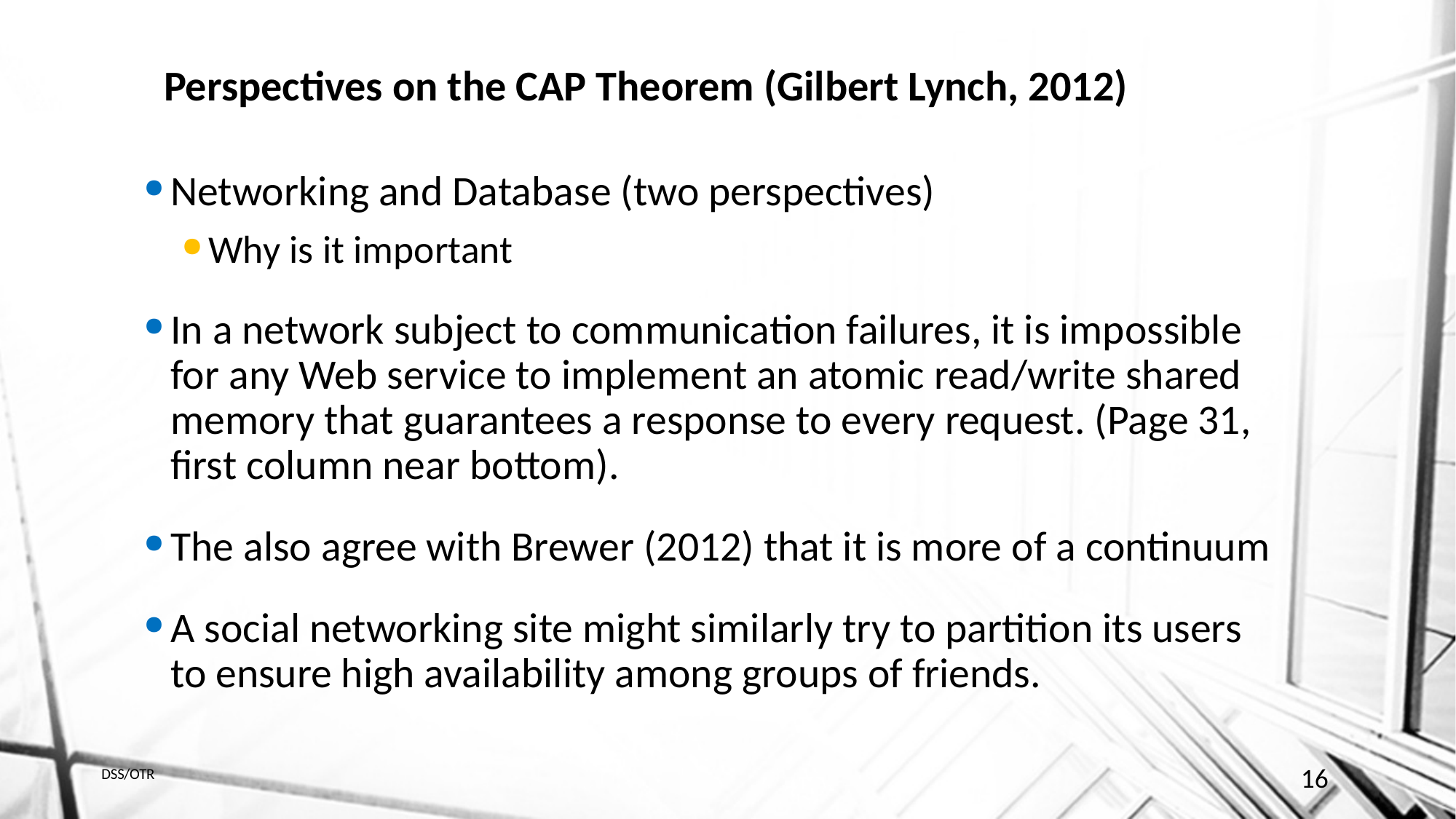

# Perspectives on the CAP Theorem (Gilbert Lynch, 2012)
Networking and Database (two perspectives)
Why is it important
In a network subject to communication failures, it is impossible for any Web service to implement an atomic read/write shared memory that guarantees a response to every request. (Page 31, first column near bottom).
The also agree with Brewer (2012) that it is more of a continuum
A social networking site might similarly try to partition its users to ensure high availability among groups of friends.

DSS/OTR
16